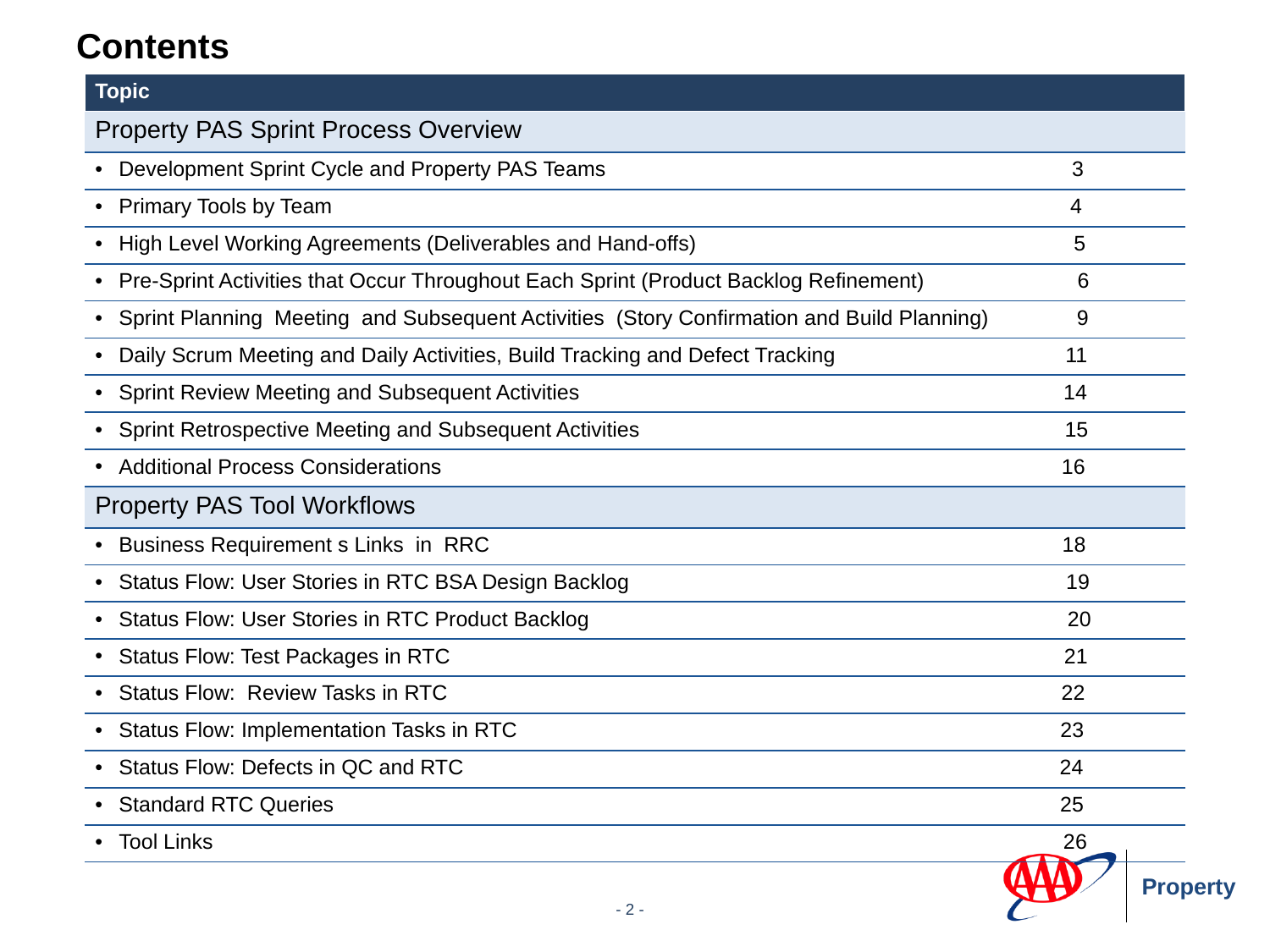

# Contents
| Topic |
| --- |
| Property PAS Sprint Process Overview |
| Development Sprint Cycle and Property PAS Teams 3 |
| Primary Tools by Team 4 |
| High Level Working Agreements (Deliverables and Hand-offs) 5 |
| Pre-Sprint Activities that Occur Throughout Each Sprint (Product Backlog Refinement) 6 |
| Sprint Planning Meeting and Subsequent Activities (Story Confirmation and Build Planning) 9 |
| Daily Scrum Meeting and Daily Activities, Build Tracking and Defect Tracking 11 |
| Sprint Review Meeting and Subsequent Activities 14 |
| Sprint Retrospective Meeting and Subsequent Activities 15 |
| Additional Process Considerations 16 |
| Property PAS Tool Workflows |
| Business Requirement s Links in RRC 18 |
| Status Flow: User Stories in RTC BSA Design Backlog 19 |
| Status Flow: User Stories in RTC Product Backlog 20 |
| Status Flow: Test Packages in RTC 21 |
| Status Flow: Review Tasks in RTC 22 |
| Status Flow: Implementation Tasks in RTC 23 |
| Status Flow: Defects in QC and RTC 24 |
| Standard RTC Queries 25 |
| Tool Links 26 |
- 2 -